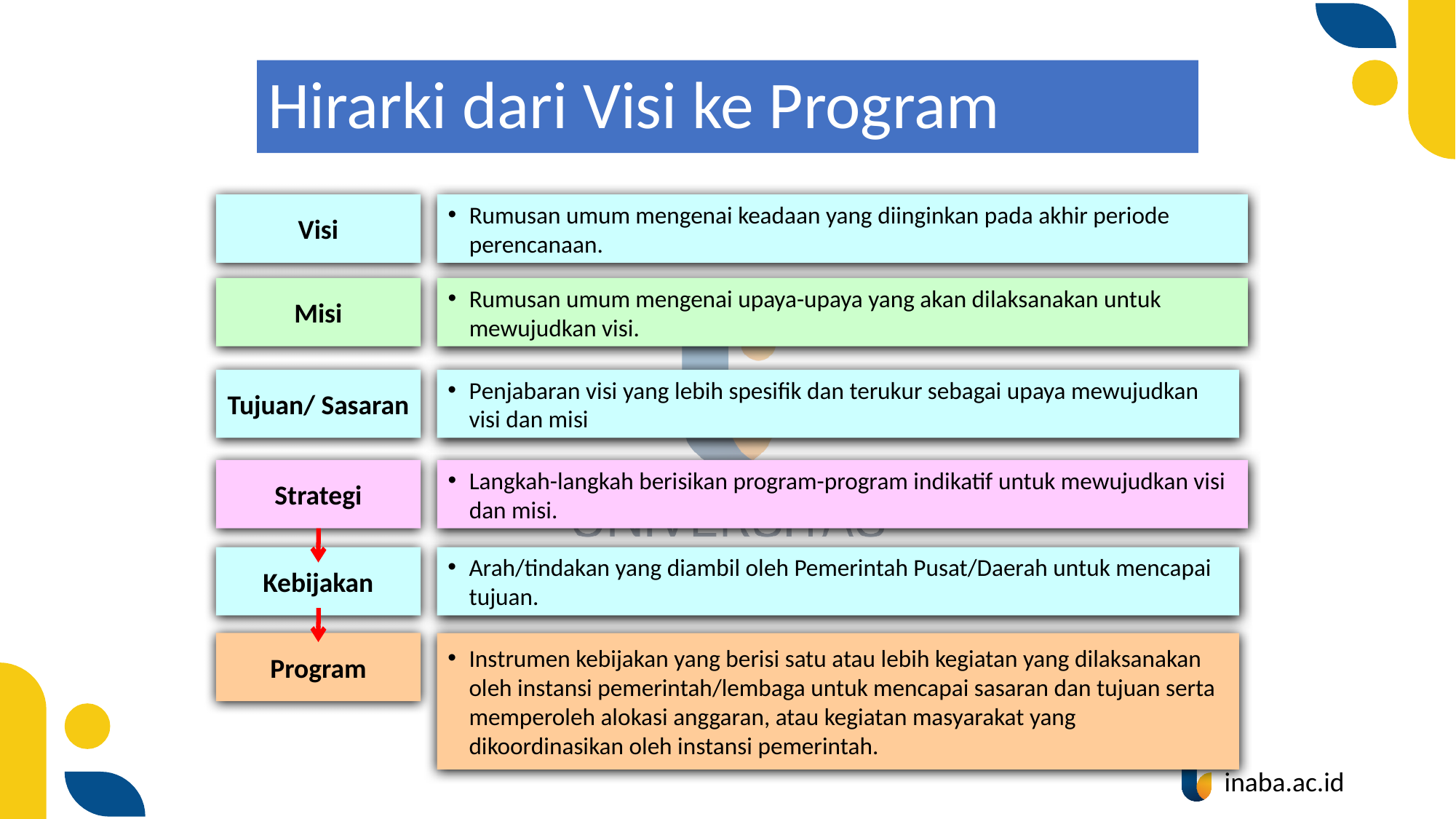

# Hirarki dari Visi ke Program

Visi
Rumusan umum mengenai keadaan yang diinginkan pada akhir periode perencanaan.
Misi
Rumusan umum mengenai upaya-upaya yang akan dilaksanakan untuk mewujudkan visi.
Tujuan/ Sasaran
Penjabaran visi yang lebih spesifik dan terukur sebagai upaya mewujudkan visi dan misi
Strategi
Langkah-langkah berisikan program-program indikatif untuk mewujudkan visi dan misi.
Kebijakan
Arah/tindakan yang diambil oleh Pemerintah Pusat/Daerah untuk mencapai tujuan.
Program
Instrumen kebijakan yang berisi satu atau lebih kegiatan yang dilaksanakan oleh instansi pemerintah/lembaga untuk mencapai sasaran dan tujuan serta memperoleh alokasi anggaran, atau kegiatan masyarakat yang dikoordinasikan oleh instansi pemerintah.